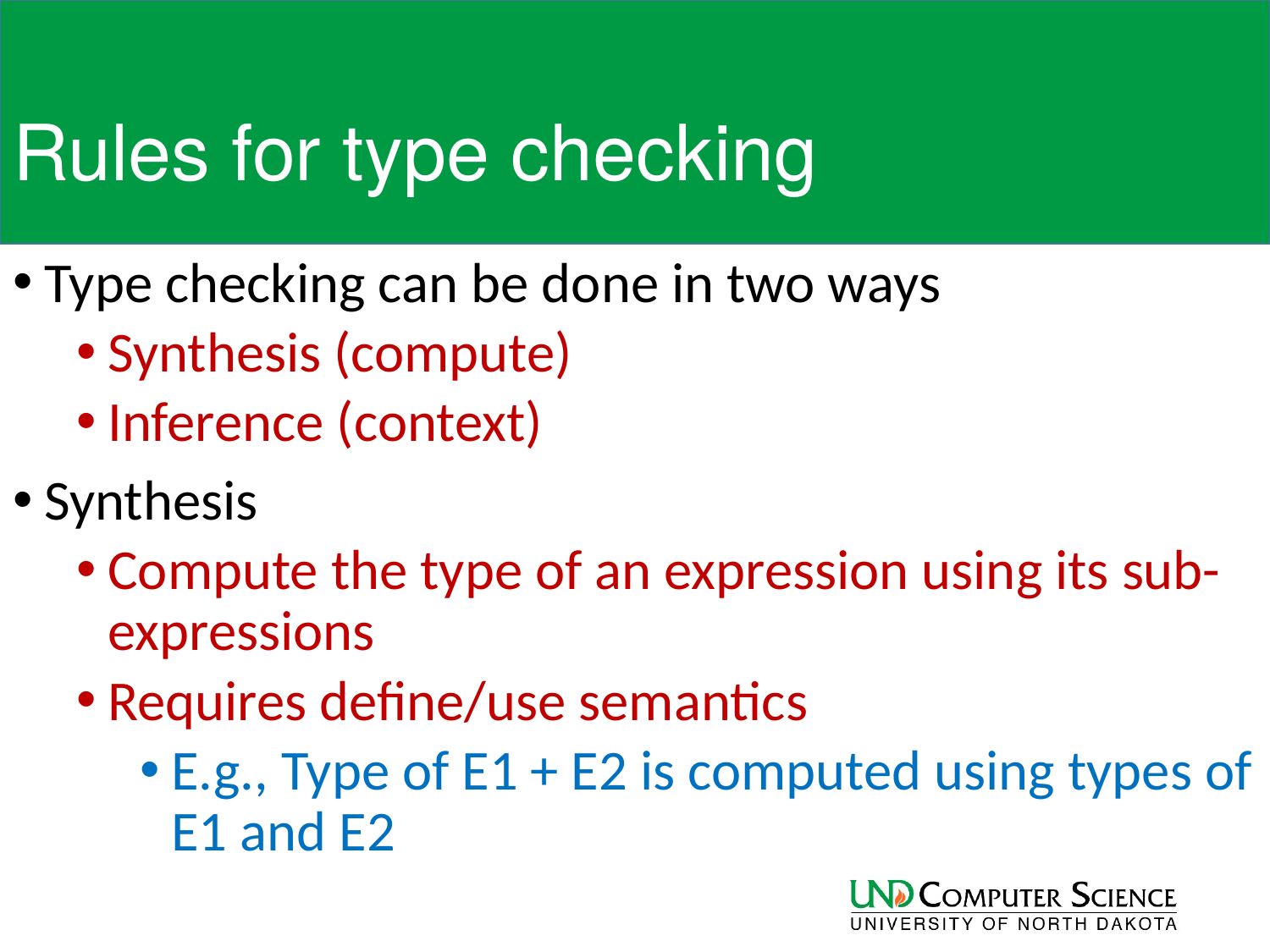

# Rules for type checking
Type checking can be done in two ways
Synthesis (compute)
Inference (context)
Synthesis
Compute the type of an expression using its sub-expressions
Requires define/use semantics
E.g., Type of E1 + E2 is computed using types of E1 and E2

31